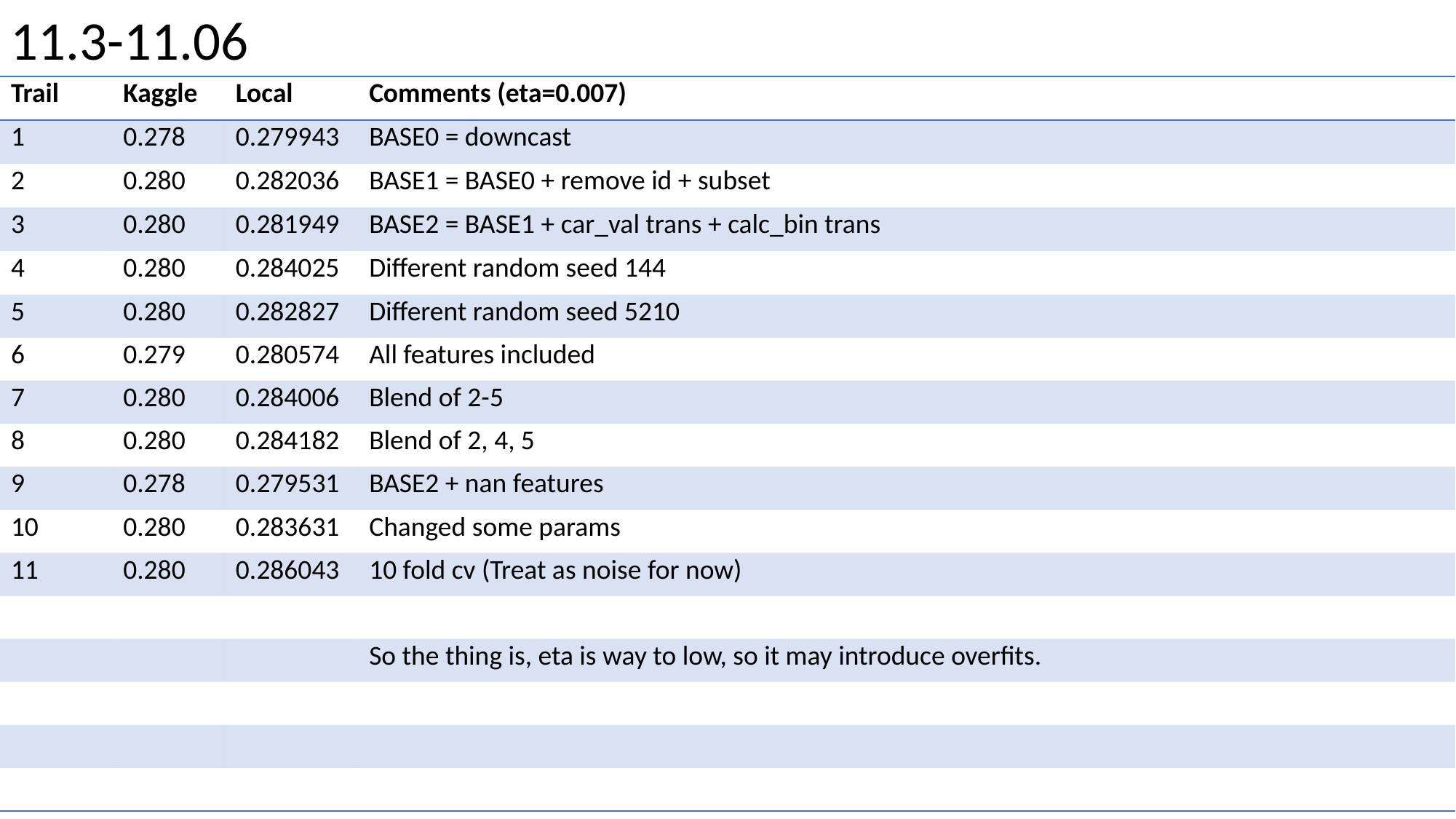

11.3-11.06
| Trail | Kaggle | Local | Comments (eta=0.007) |
| --- | --- | --- | --- |
| 1 | 0.278 | 0.279943 | BASE0 = downcast |
| 2 | 0.280 | 0.282036 | BASE1 = BASE0 + remove id + subset |
| 3 | 0.280 | 0.281949 | BASE2 = BASE1 + car\_val trans + calc\_bin trans |
| 4 | 0.280 | 0.284025 | Different random seed 144 |
| 5 | 0.280 | 0.282827 | Different random seed 5210 |
| 6 | 0.279 | 0.280574 | All features included |
| 7 | 0.280 | 0.284006 | Blend of 2-5 |
| 8 | 0.280 | 0.284182 | Blend of 2, 4, 5 |
| 9 | 0.278 | 0.279531 | BASE2 + nan features |
| 10 | 0.280 | 0.283631 | Changed some params |
| 11 | 0.280 | 0.286043 | 10 fold cv (Treat as noise for now) |
|  |  |  |  |
|  |  |  | So the thing is, eta is way to low, so it may introduce overfits. |
|  |  |  |  |
|  |  |  |  |
|  |  |  |  |